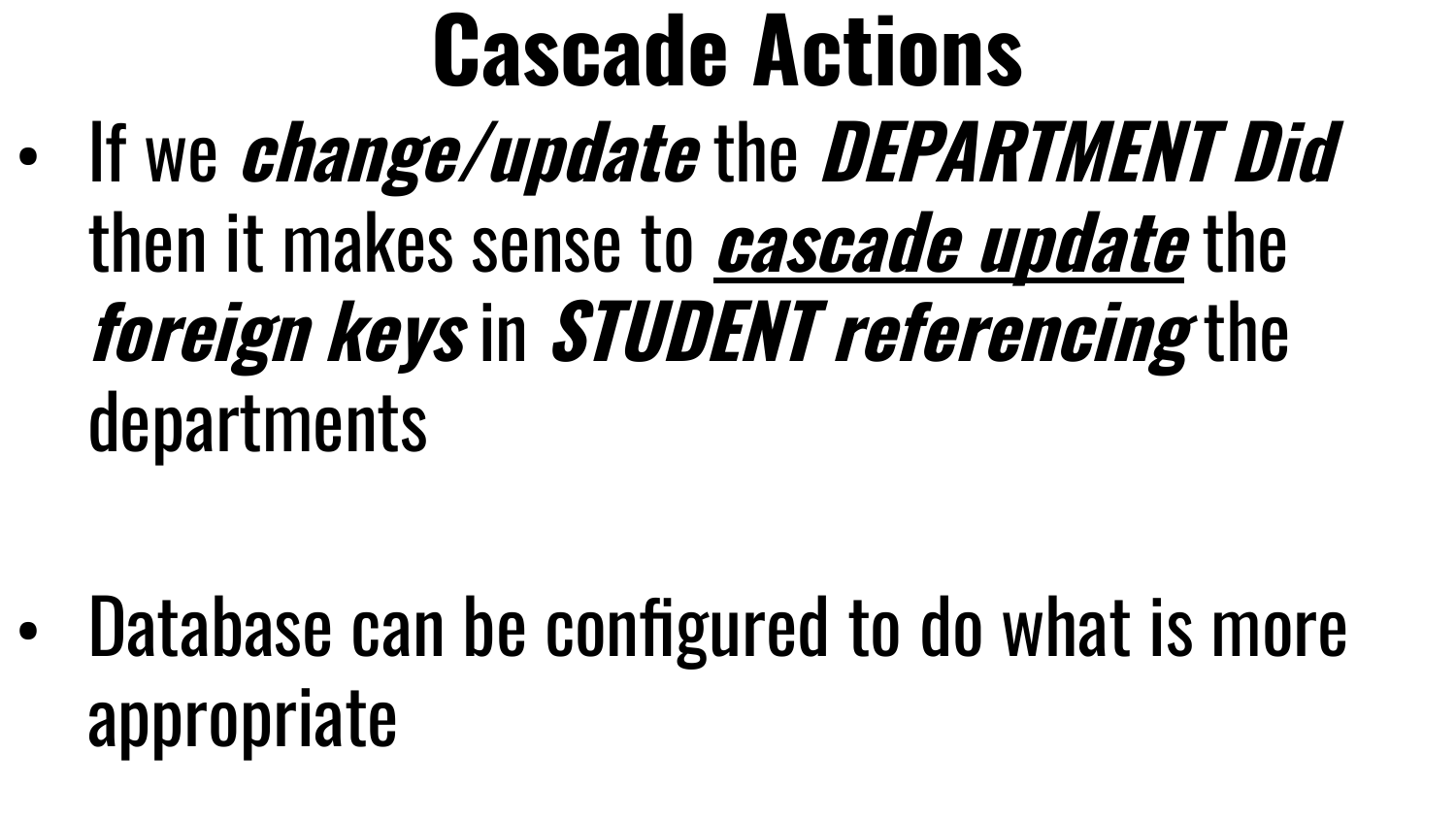

# Cascade Actions
If we change/update the DEPARTMENT Did then it makes sense to cascade update the foreign keys in STUDENT referencing the departments

Database can be configured to do what is more appropriate